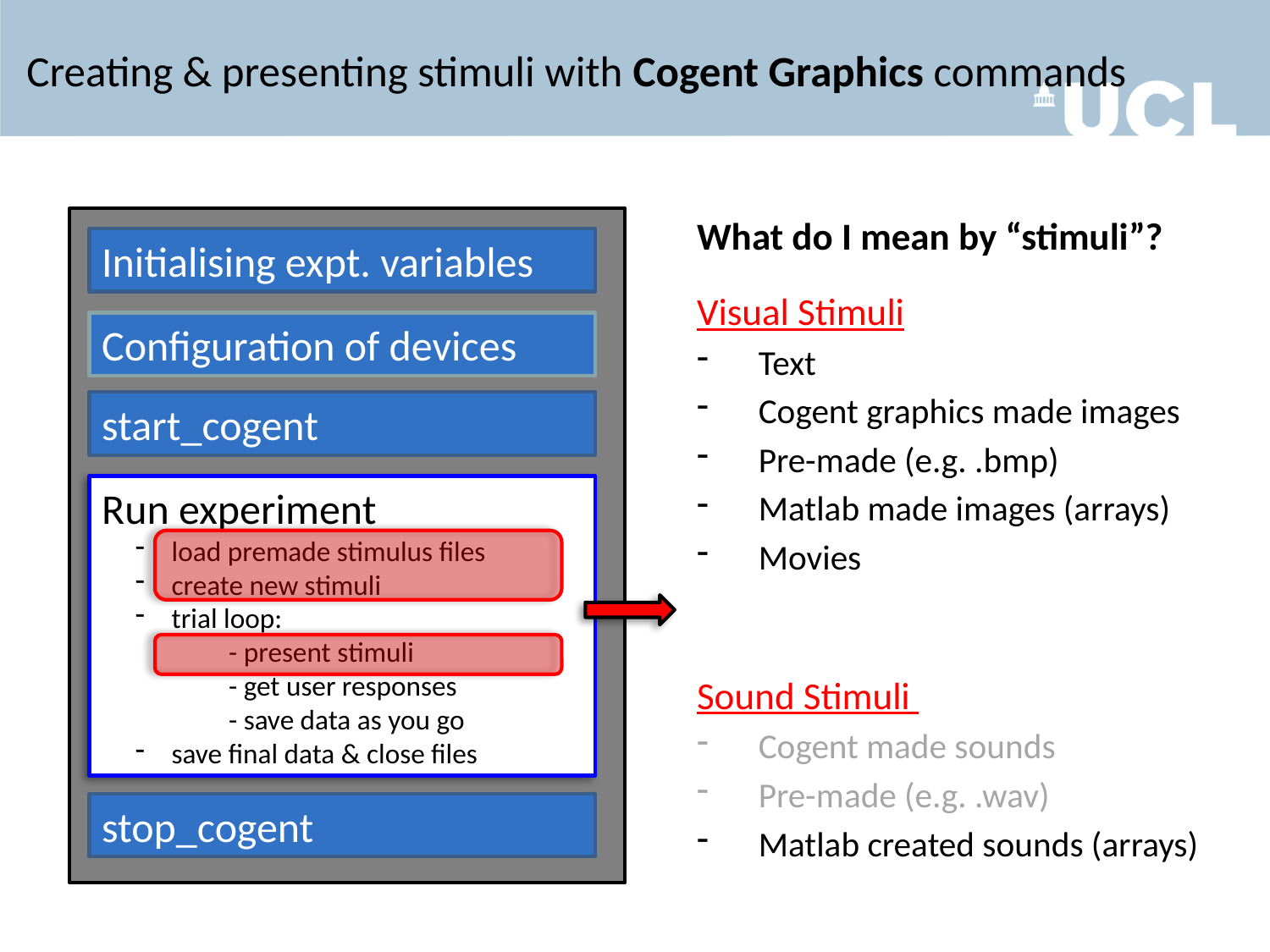

# Creating & presenting stimuli with Cogent Graphics commands
What do I mean by “stimuli”?

Visual Stimuli
Text
Cogent graphics made images
Pre-made (e.g. .bmp)
Matlab made images (arrays)
Movies

Sound Stimuli
Cogent made sounds
Pre-made (e.g. .wav)
Matlab created sounds (arrays)

Initialising expt. variables
start_cogent
Run experiment
 load premade stimulus files
 create new stimuli
 trial loop:
	- present stimuli
	- get user responses
- save data as you go
 save final data & close files
stop_cogent
Configuration of devices